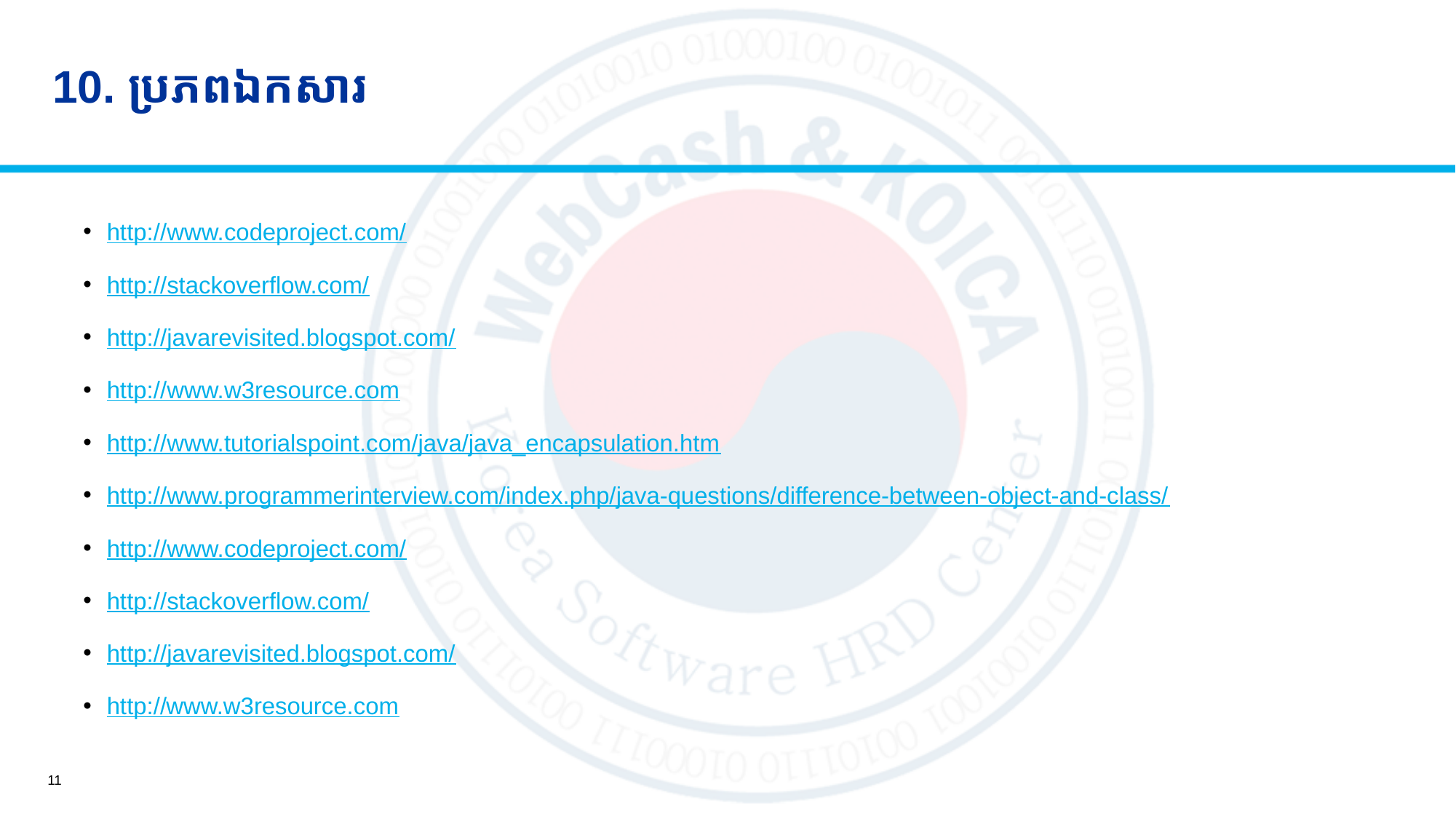

# 10. ប្រភពឯកសារ
http://www.codeproject.com/
http://stackoverflow.com/
http://javarevisited.blogspot.com/
http://www.w3resource.com
http://www.tutorialspoint.com/java/java_encapsulation.htm
http://www.programmerinterview.com/index.php/java-questions/difference-between-object-and-class/
http://www.codeproject.com/
http://stackoverflow.com/
http://javarevisited.blogspot.com/
http://www.w3resource.com

11